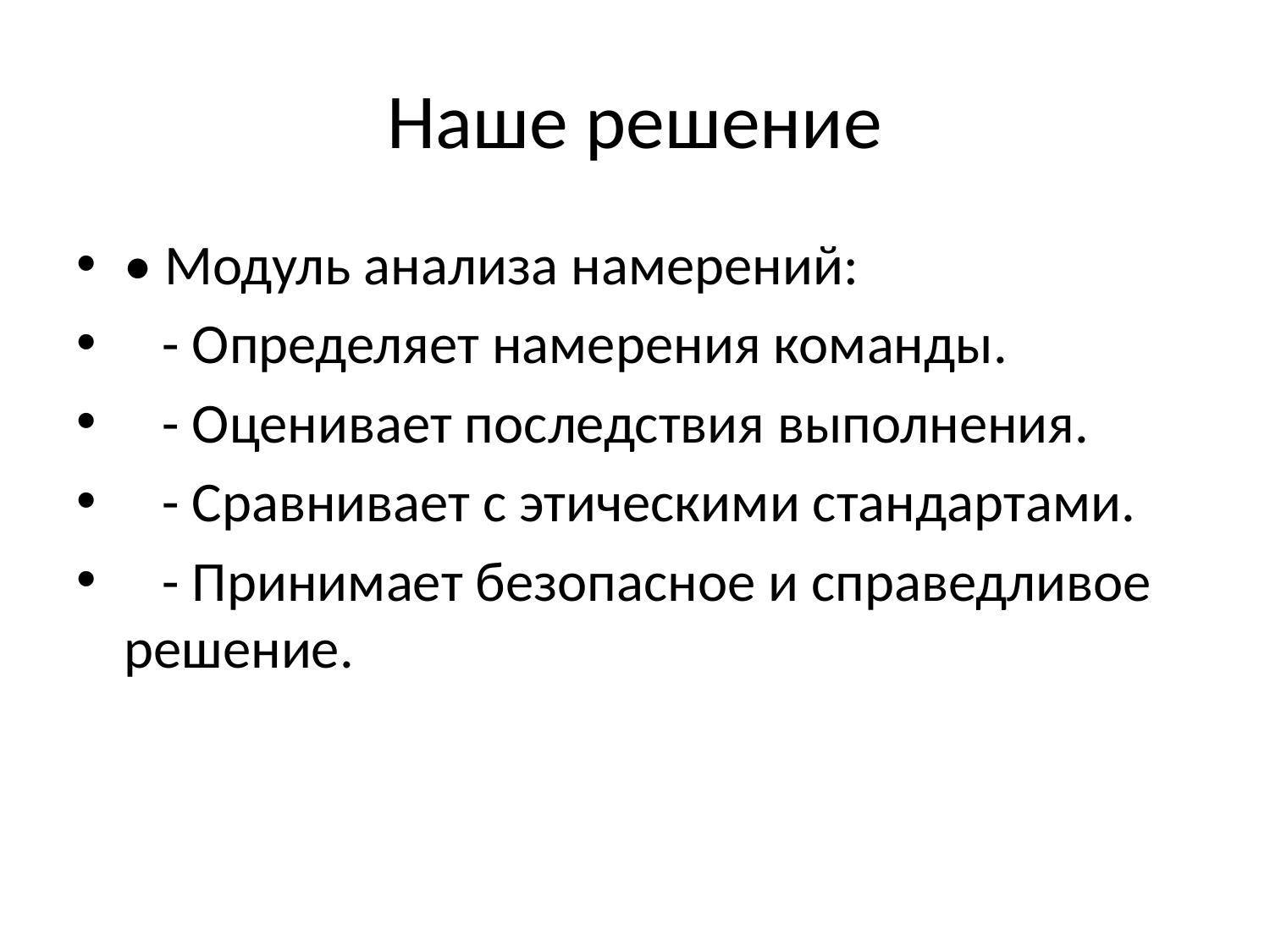

# Наше решение
• Модуль анализа намерений:
   - Определяет намерения команды.
   - Оценивает последствия выполнения.
   - Сравнивает с этическими стандартами.
   - Принимает безопасное и справедливое решение.